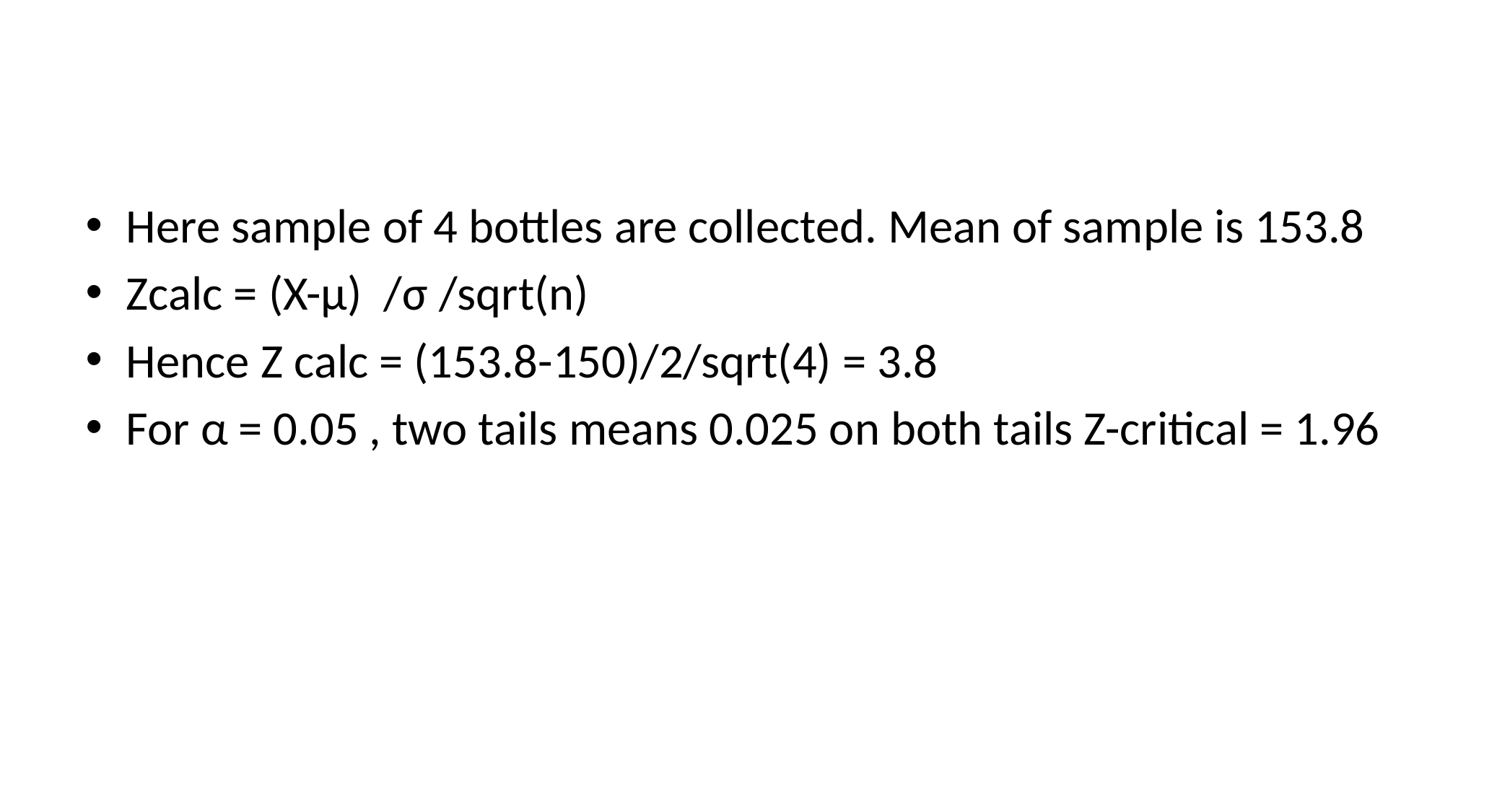

#
Here sample of 4 bottles are collected. Mean of sample is 153.8
Zcalc = (X-µ)  /σ /sqrt(n)
Hence Z calc = (153.8-150)/2/sqrt(4) = 3.8
For α = 0.05 , two tails means 0.025 on both tails Z-critical = 1.96